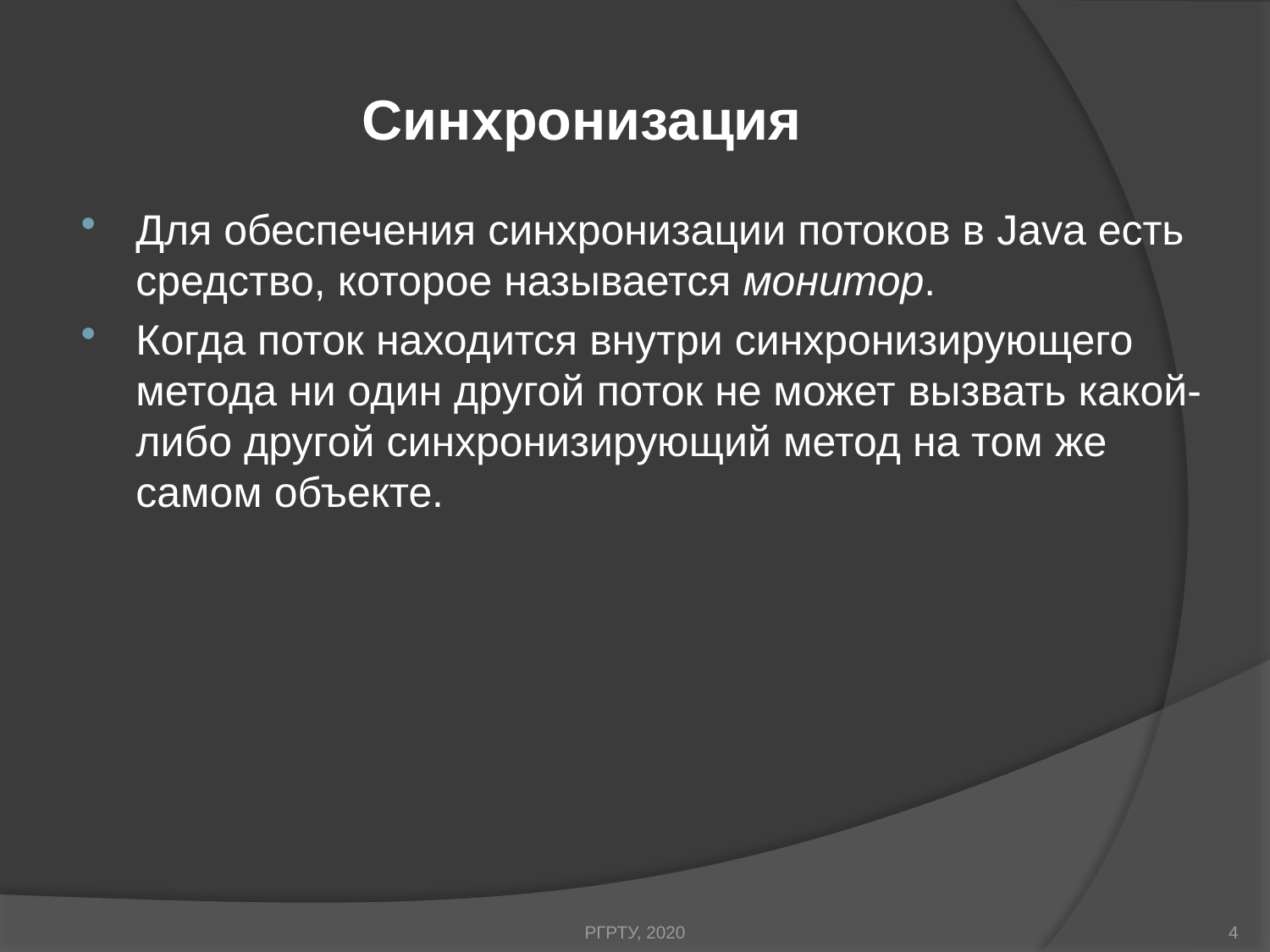

# Синхронизация
Для обеспечения синхронизации потоков в Java есть средство, которое называется монитор.
Когда поток находится внутри синхронизирующего метода ни один другой поток не может вызвать какой-либо другой синхронизирующий метод на том же самом объекте.
РГРТУ, 2020
4